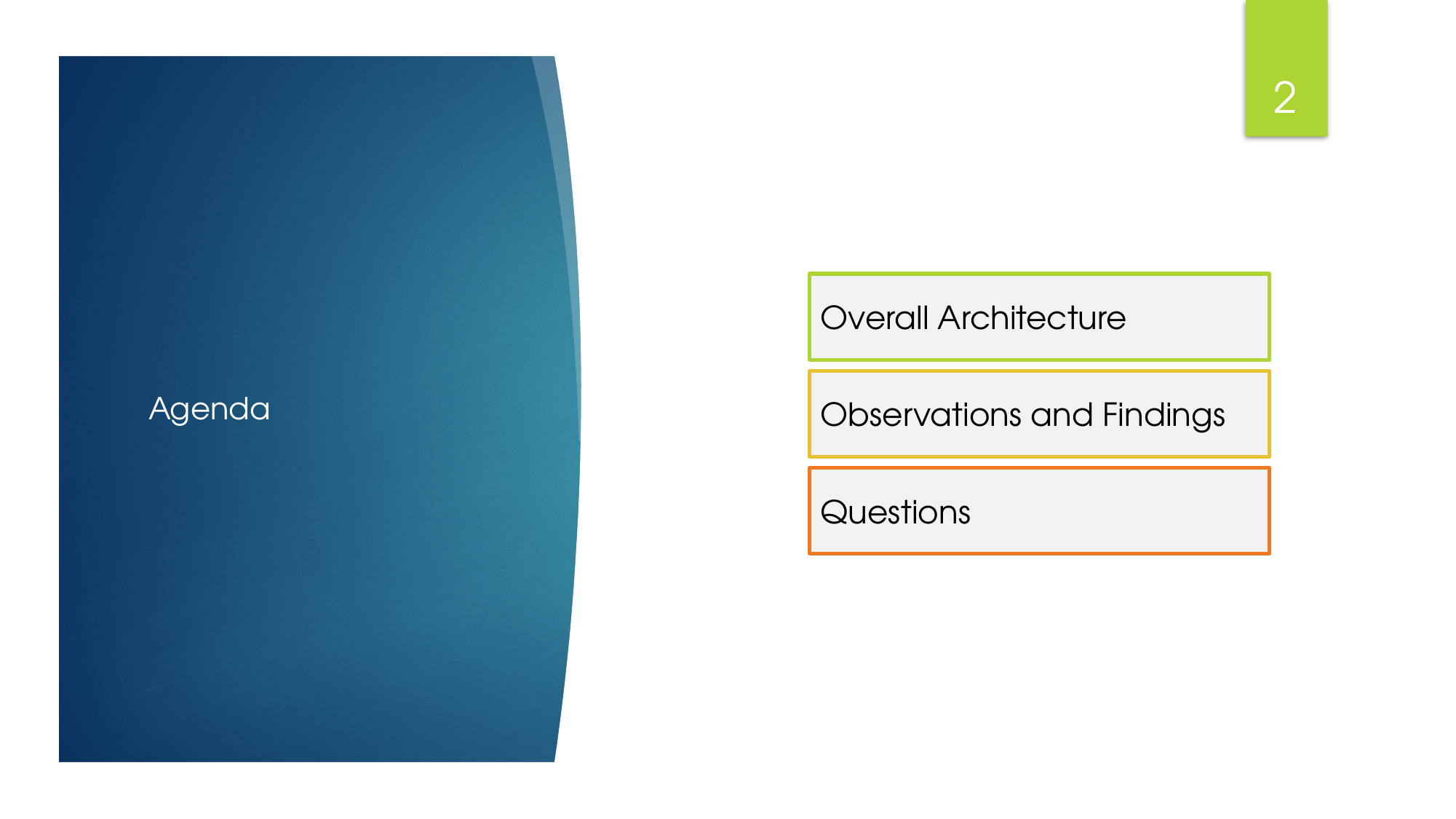

2
# Agenda
Overall Architecture
Observations and Findings
Questions